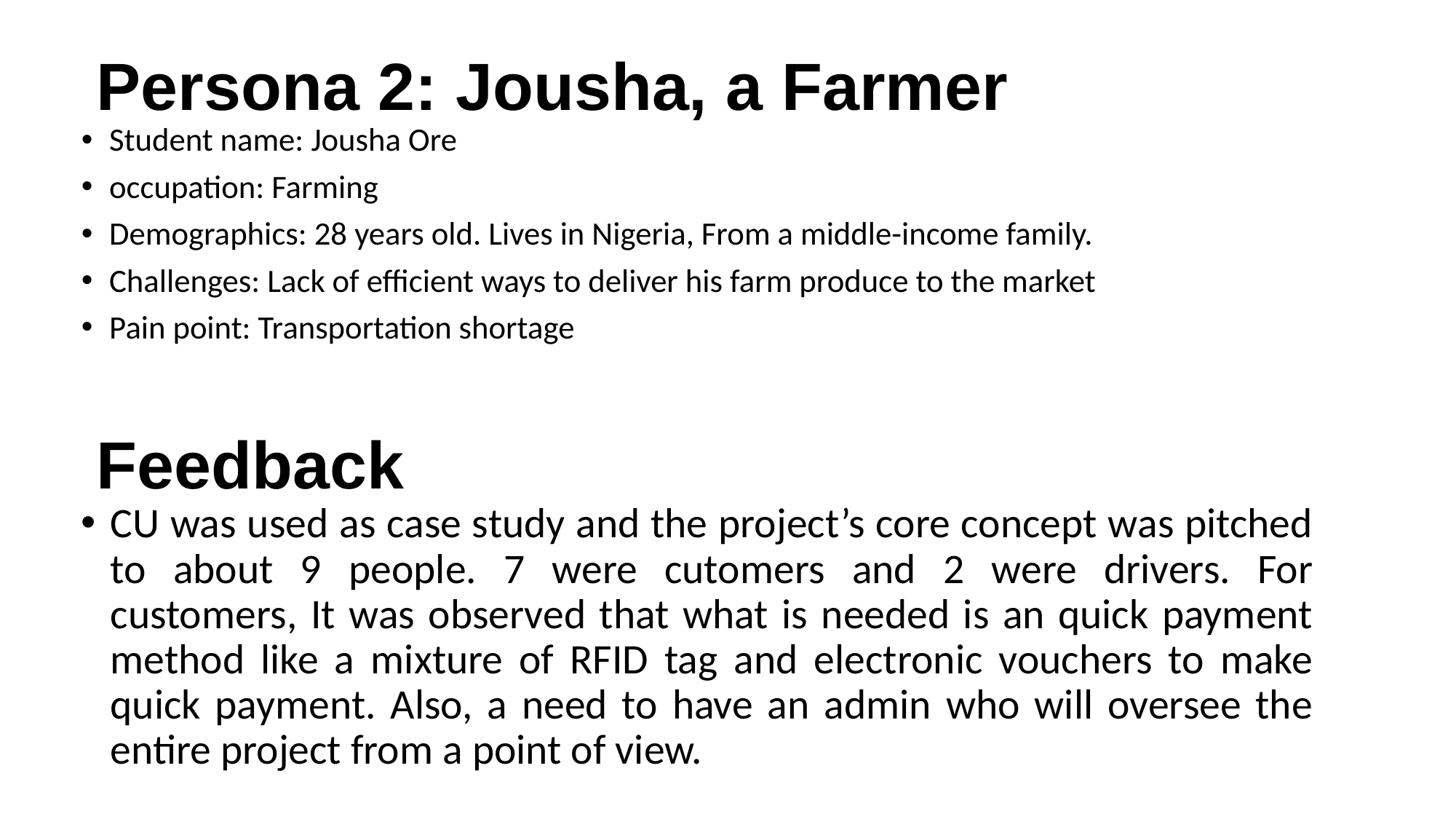

Persona 2: Jousha, a Farmer
Student name: Jousha Ore
occupation: Farming
Demographics: 28 years old. Lives in Nigeria, From a middle-income family.
Challenges: Lack of efficient ways to deliver his farm produce to the market
Pain point: Transportation shortage
Feedback
CU was used as case study and the project’s core concept was pitched to about 9 people. 7 were cutomers and 2 were drivers. For customers, It was observed that what is needed is an quick payment method like a mixture of RFID tag and electronic vouchers to make quick payment. Also, a need to have an admin who will oversee the entire project from a point of view.